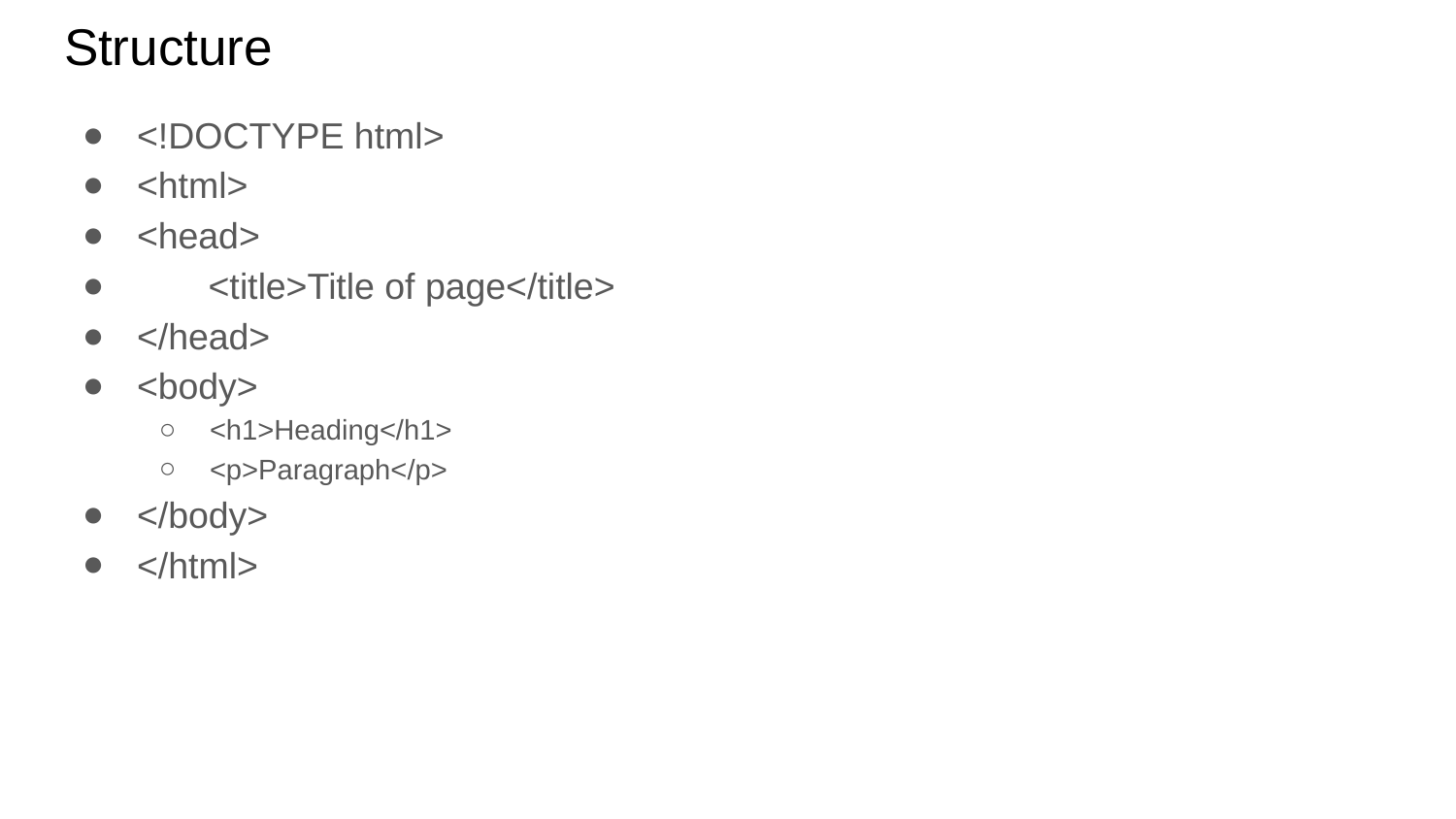

# Structure
<!DOCTYPE html>
<html>
<head>
       <title>Title of page</title>
</head>
<body>
<h1>Heading</h1>
<p>Paragraph</p>
</body>
</html>